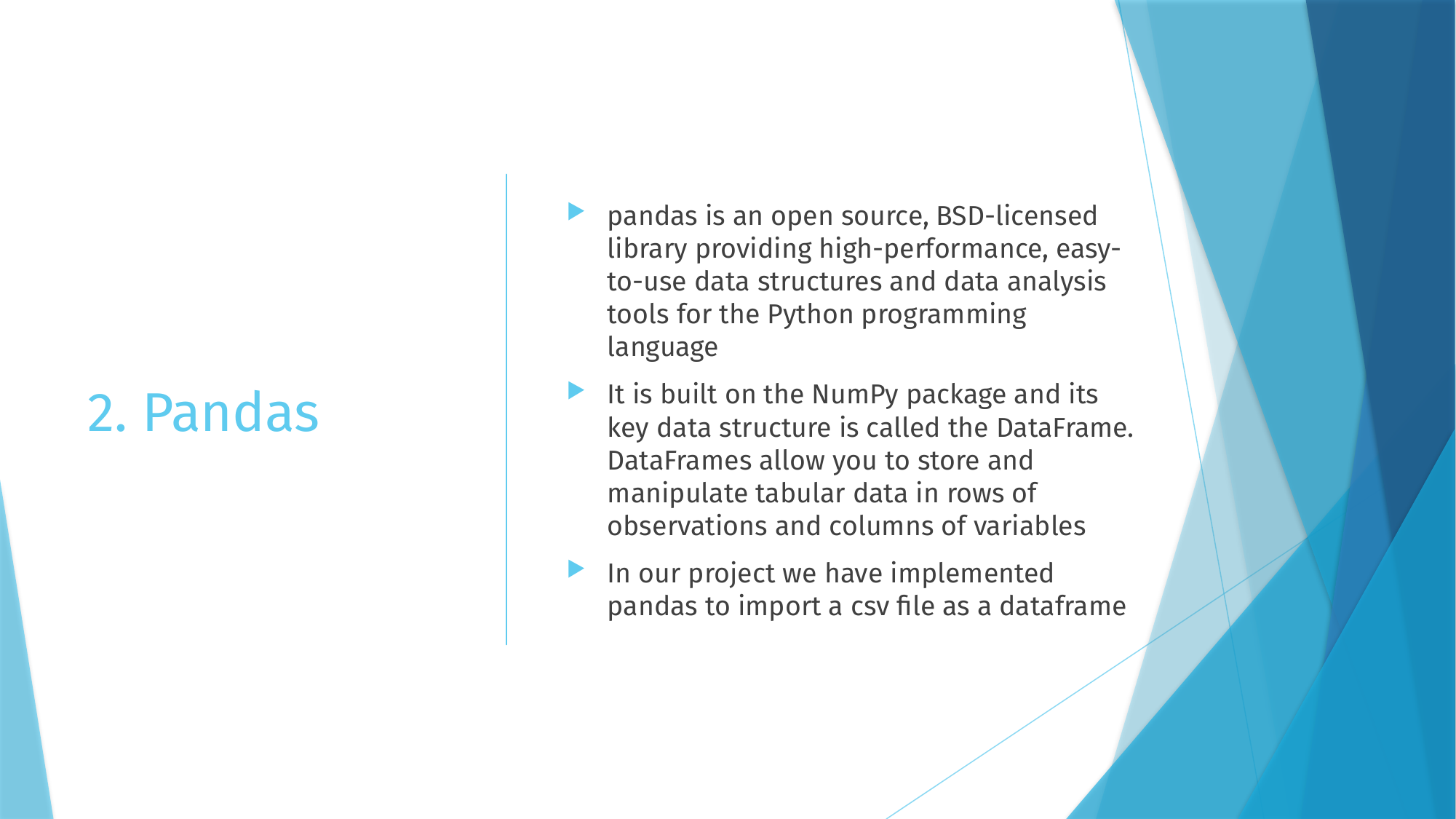

# 2. Pandas
pandas is an open source, BSD-licensed library providing high-performance, easy-to-use data structures and data analysis tools for the Python programming language
It is built on the NumPy package and its key data structure is called the DataFrame. DataFrames allow you to store and manipulate tabular data in rows of observations and columns of variables
In our project we have implemented pandas to import a csv file as a dataframe